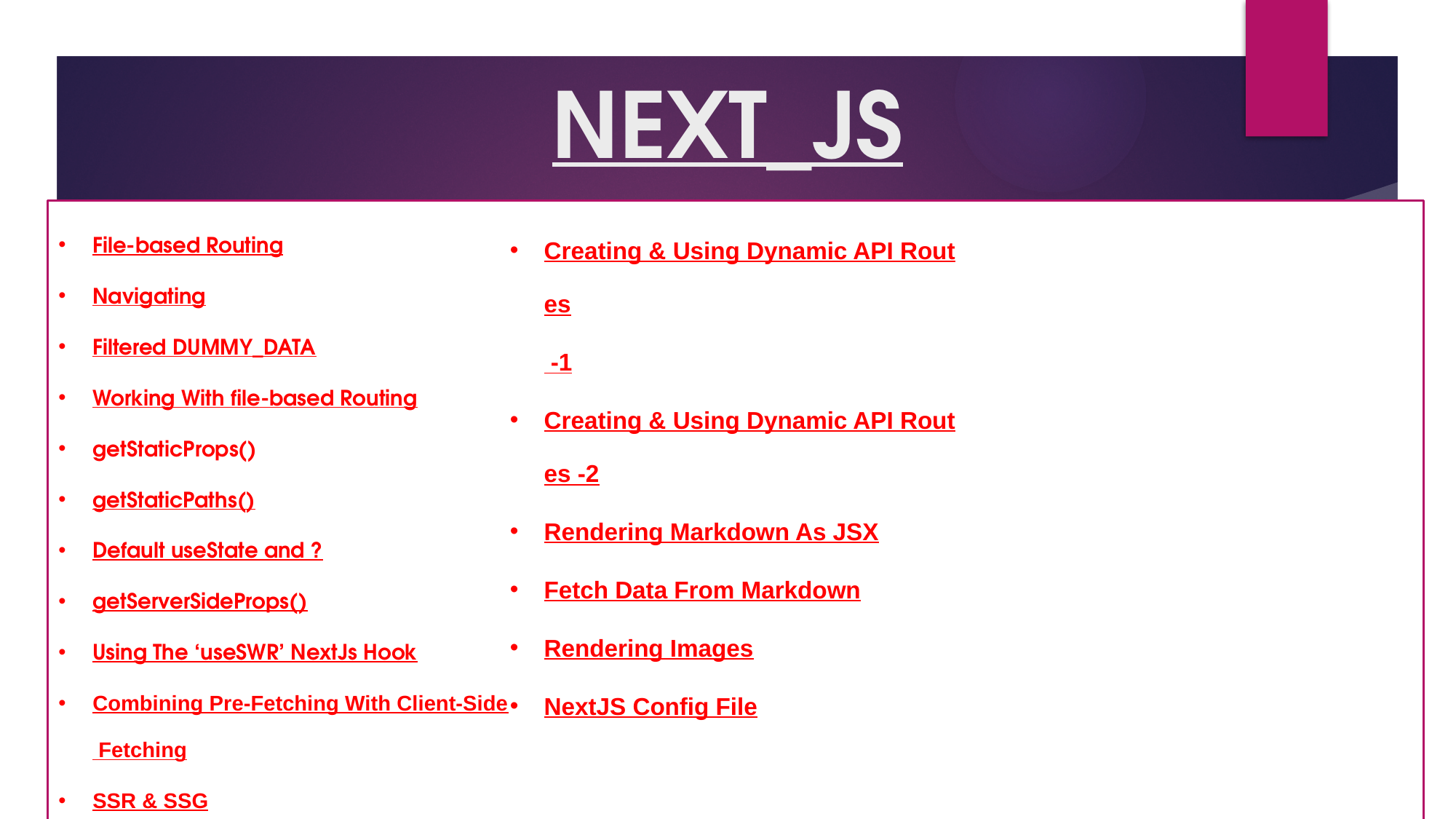

# NEXT_JS
File-based Routing
Navigating
Filtered DUMMY_DATA
Working With file-based Routing
getStaticProps()
getStaticPaths()
Default useState and ?
getServerSideProps()
Using The ‘useSWR’ NextJs Hook
Combining Pre-Fetching With Client-Side Fetching
SSR & SSG
Adding Client-Side Data Fetching
<head></head>
Optimizing Images
Api-Routes send ‘POST’
Api-Routers request ‘GET’
Using API Routes For Pre-Rendering Pages
Creating & Using Dynamic API Routes -1
Creating & Using Dynamic API Routes -2
Rendering Markdown As JSX
Fetch Data From Markdown
Rendering Images
NextJS Config File